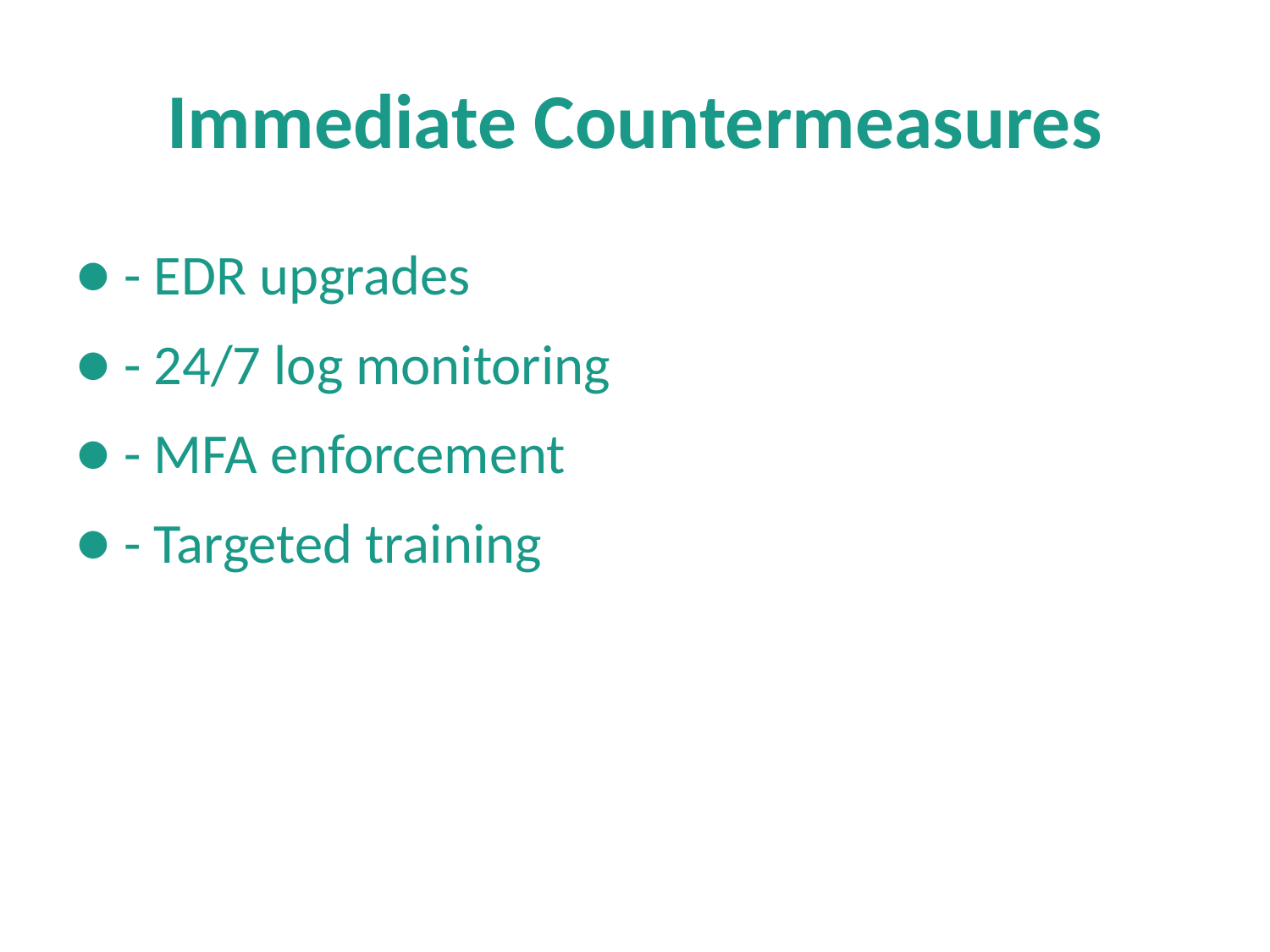

# Immediate Countermeasures
- EDR upgrades
- 24/7 log monitoring
- MFA enforcement
- Targeted training